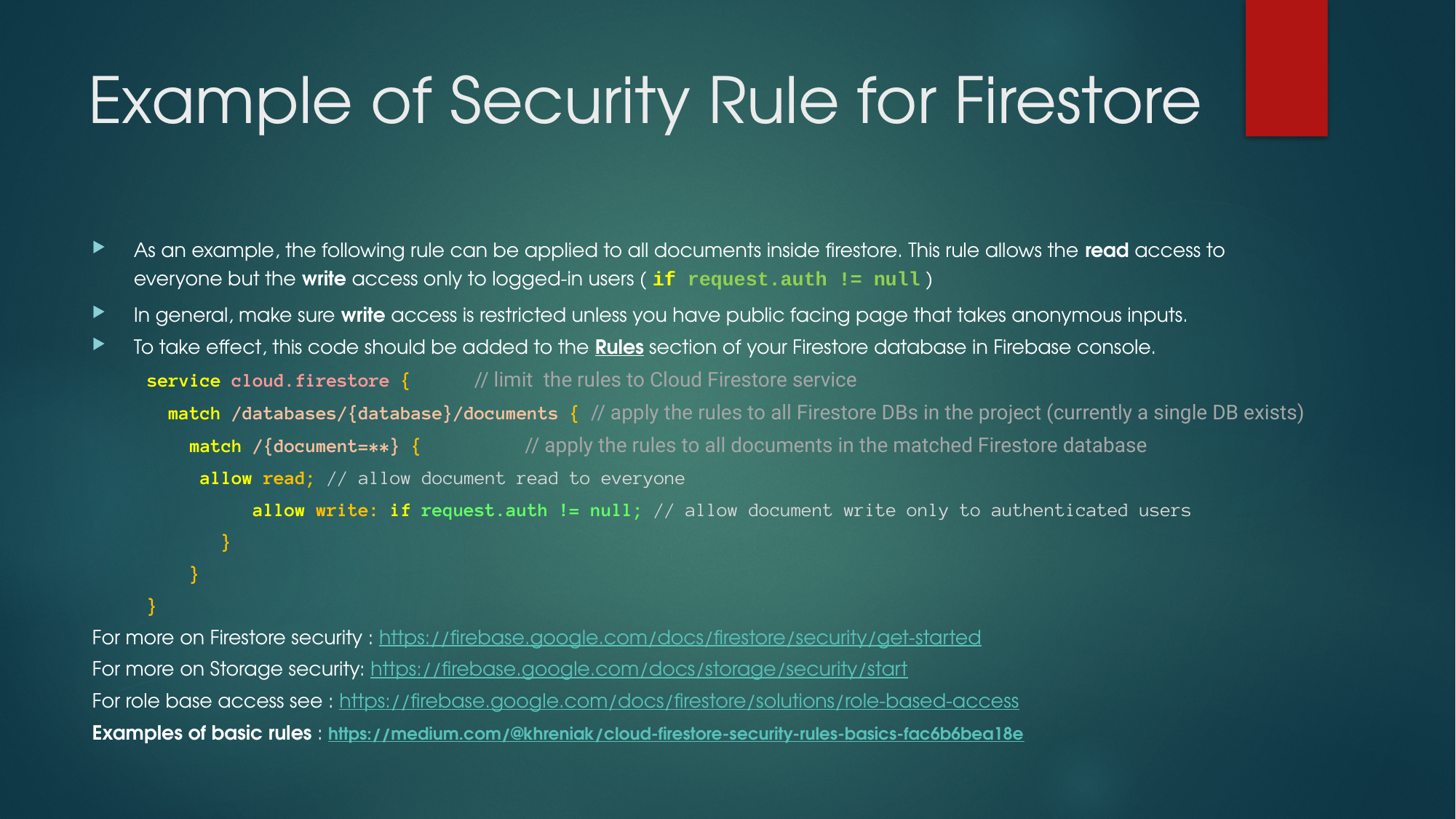

# Example of Security Rule for Firestore
As an example, the following rule can be applied to all documents inside firestore. This rule allows the read access to everyone but the write access only to logged-in users ( if request.auth != null )
In general, make sure write access is restricted unless you have public facing page that takes anonymous inputs.
To take effect, this code should be added to the Rules section of your Firestore database in Firebase console.
service cloud.firestore {   			  // limit  the rules to Cloud Firestore service
  match /databases/{database}/documents { // apply the rules to all Firestore DBs in the project (currently a single DB exists)
    match /{document=**} {	 		 // apply the rules to all documents in the matched Firestore database
	     allow read; // allow document read to everyone
          allow write: if request.auth != null; // allow document write only to authenticated users
       }
    }
}
For more on Firestore security : https://firebase.google.com/docs/firestore/security/get-started
For more on Storage security: https://firebase.google.com/docs/storage/security/start
For role base access see : https://firebase.google.com/docs/firestore/solutions/role-based-access
Examples of basic rules : https://medium.com/@khreniak/cloud-firestore-security-rules-basics-fac6b6bea18e